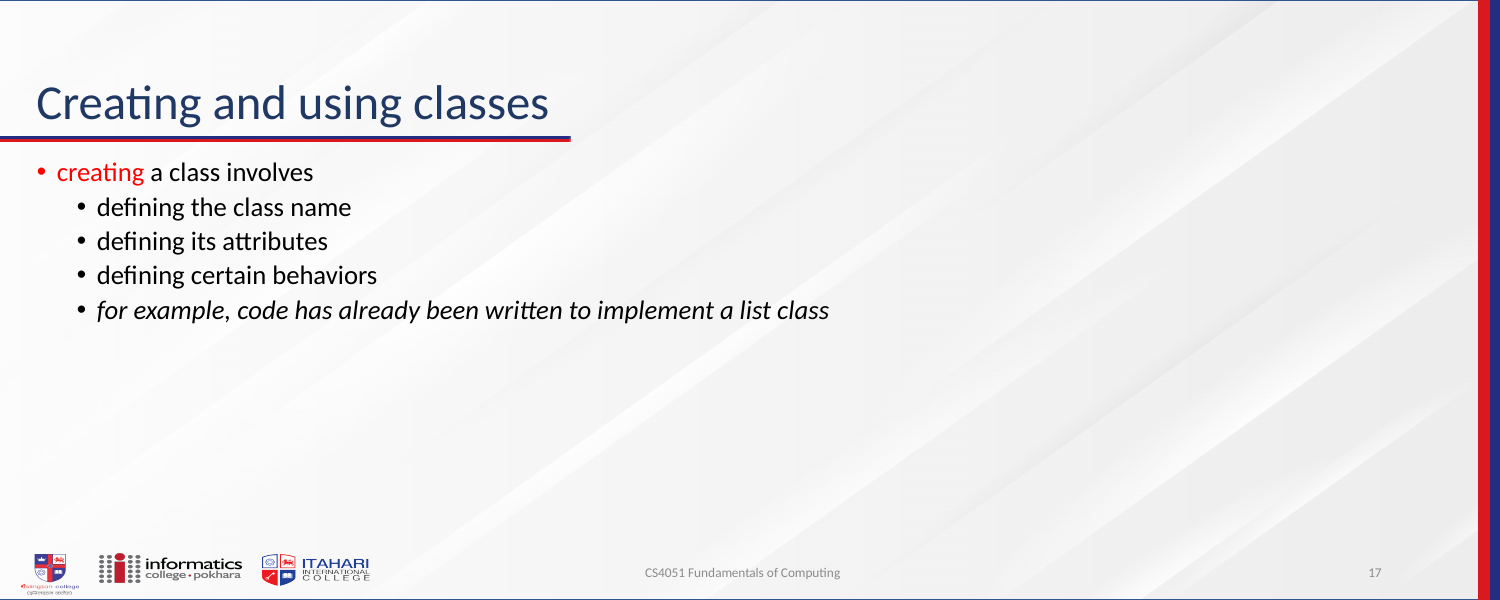

# Creating and using classes
creating a class involves
defining the class name
defining its attributes
defining certain behaviors
for example, code has already been written to implement a list class
CS4051 Fundamentals of Computing
17